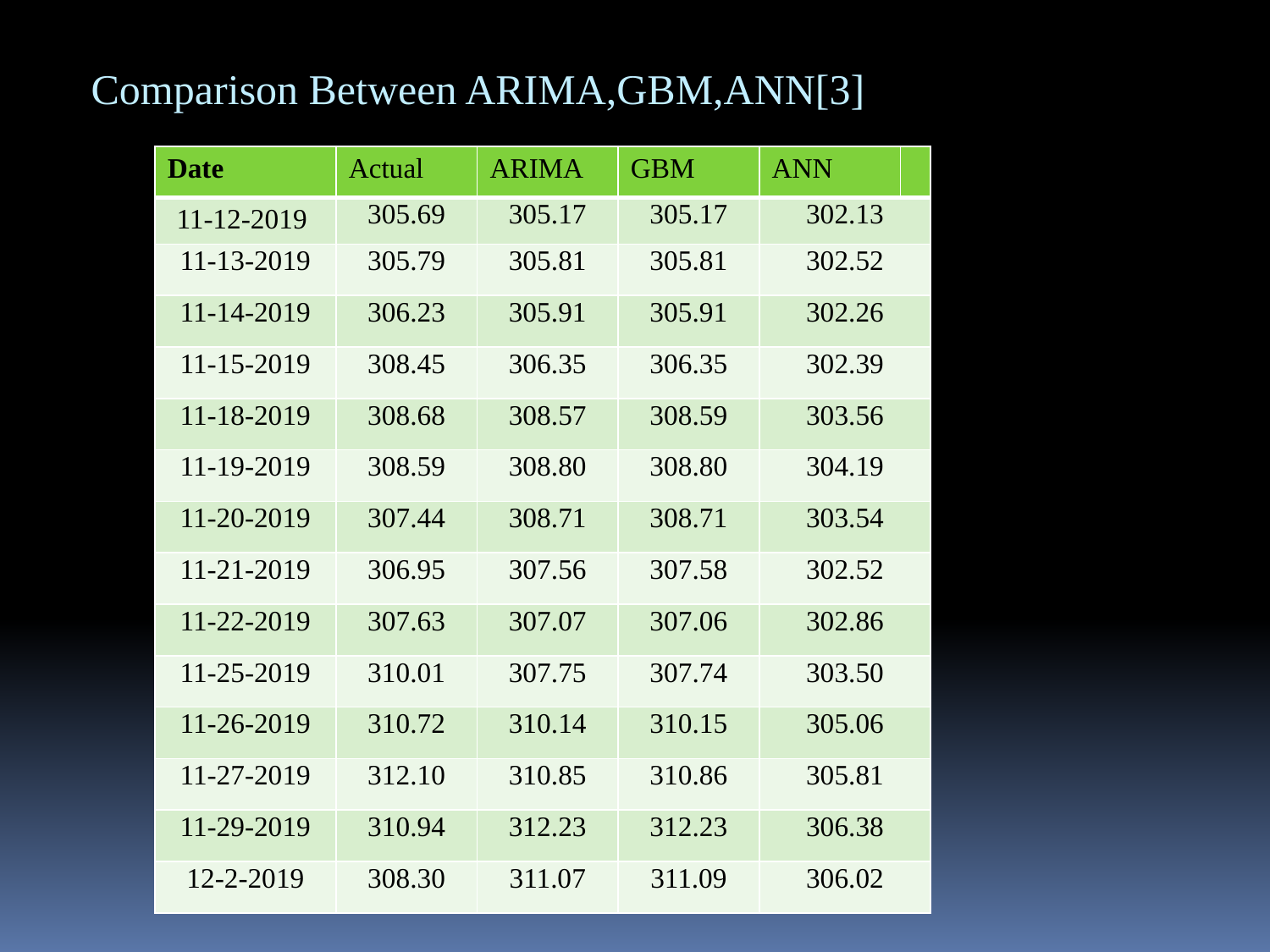

Comparison Between ARIMA,GBM,ANN[3]
| Date | Actual | ARIMA | GBM | ANN |  |
| --- | --- | --- | --- | --- | --- |
| 11-12-2019 | 305.69 | 305.17 | 305.17 | 302.13 |  |
| 11-13-2019 | 305.79 | 305.81 | 305.81 | 302.52 |  |
| 11-14-2019 | 306.23 | 305.91 | 305.91 | 302.26 |  |
| 11-15-2019 | 308.45 | 306.35 | 306.35 | 302.39 |  |
| 11-18-2019 | 308.68 | 308.57 | 308.59 | 303.56 |  |
| 11-19-2019 | 308.59 | 308.80 | 308.80 | 304.19 |  |
| 11-20-2019 | 307.44 | 308.71 | 308.71 | 303.54 |  |
| 11-21-2019 | 306.95 | 307.56 | 307.58 | 302.52 |  |
| 11-22-2019 | 307.63 | 307.07 | 307.06 | 302.86 |  |
| 11-25-2019 | 310.01 | 307.75 | 307.74 | 303.50 |  |
| 11-26-2019 | 310.72 | 310.14 | 310.15 | 305.06 |  |
| 11-27-2019 | 312.10 | 310.85 | 310.86 | 305.81 |  |
| 11-29-2019 | 310.94 | 312.23 | 312.23 | 306.38 |  |
| 12-2-2019 | 308.30 | 311.07 | 311.09 | 306.02 |  |